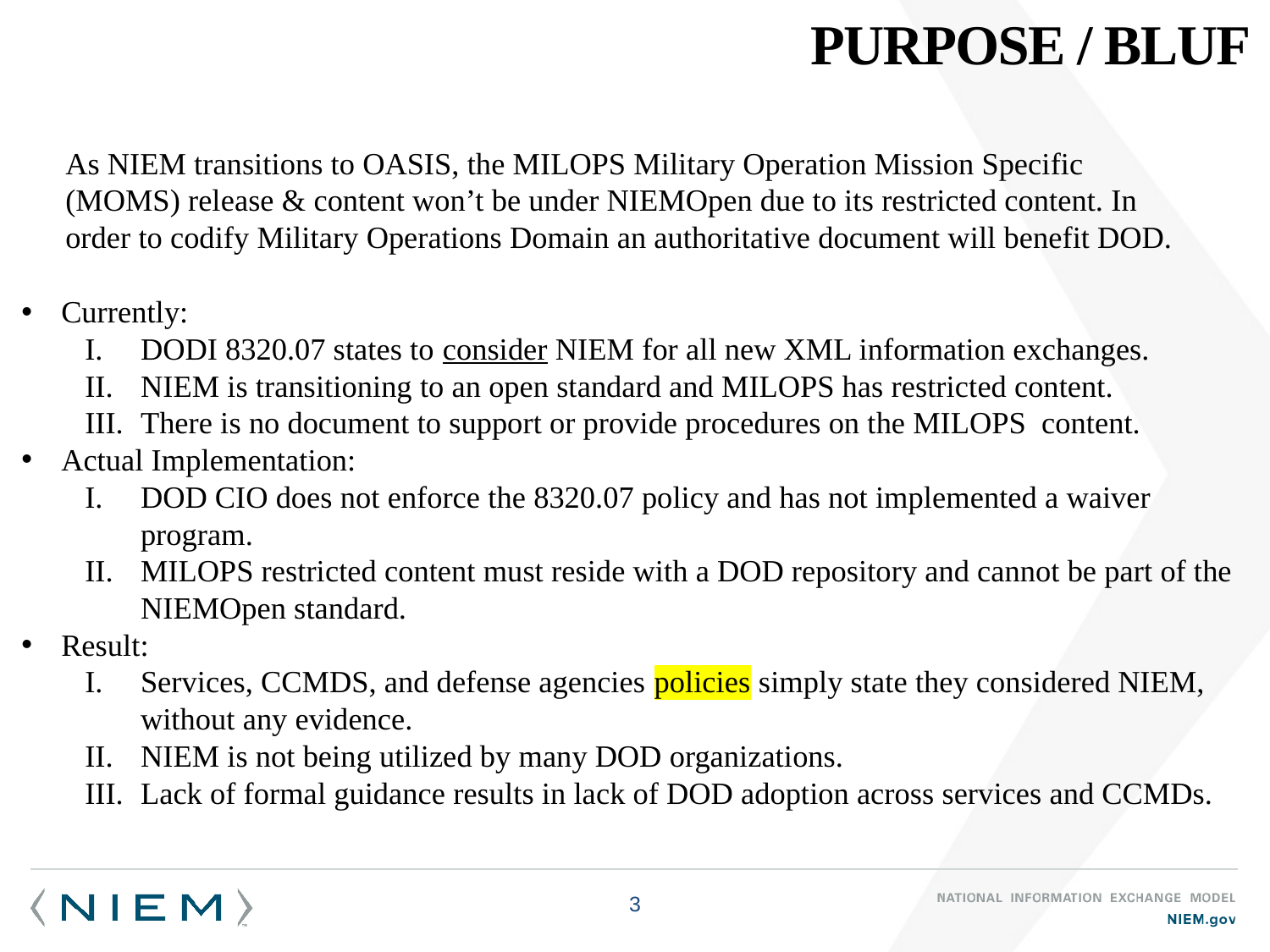

# Purpose / bluf
As NIEM transitions to OASIS, the MILOPS Military Operation Mission Specific (MOMS) release & content won’t be under NIEMOpen due to its restricted content. In order to codify Military Operations Domain an authoritative document will benefit DOD.
Currently:
DODI 8320.07 states to consider NIEM for all new XML information exchanges.
NIEM is transitioning to an open standard and MILOPS has restricted content.
There is no document to support or provide procedures on the MILOPS  content.
Actual Implementation:
DOD CIO does not enforce the 8320.07 policy and has not implemented a waiver program.
MILOPS restricted content must reside with a DOD repository and cannot be part of the NIEMOpen standard.
Result:
Services, CCMDS, and defense agencies policies simply state they considered NIEM, without any evidence.
NIEM is not being utilized by many DOD organizations.
Lack of formal guidance results in lack of DOD adoption across services and CCMDs.

3